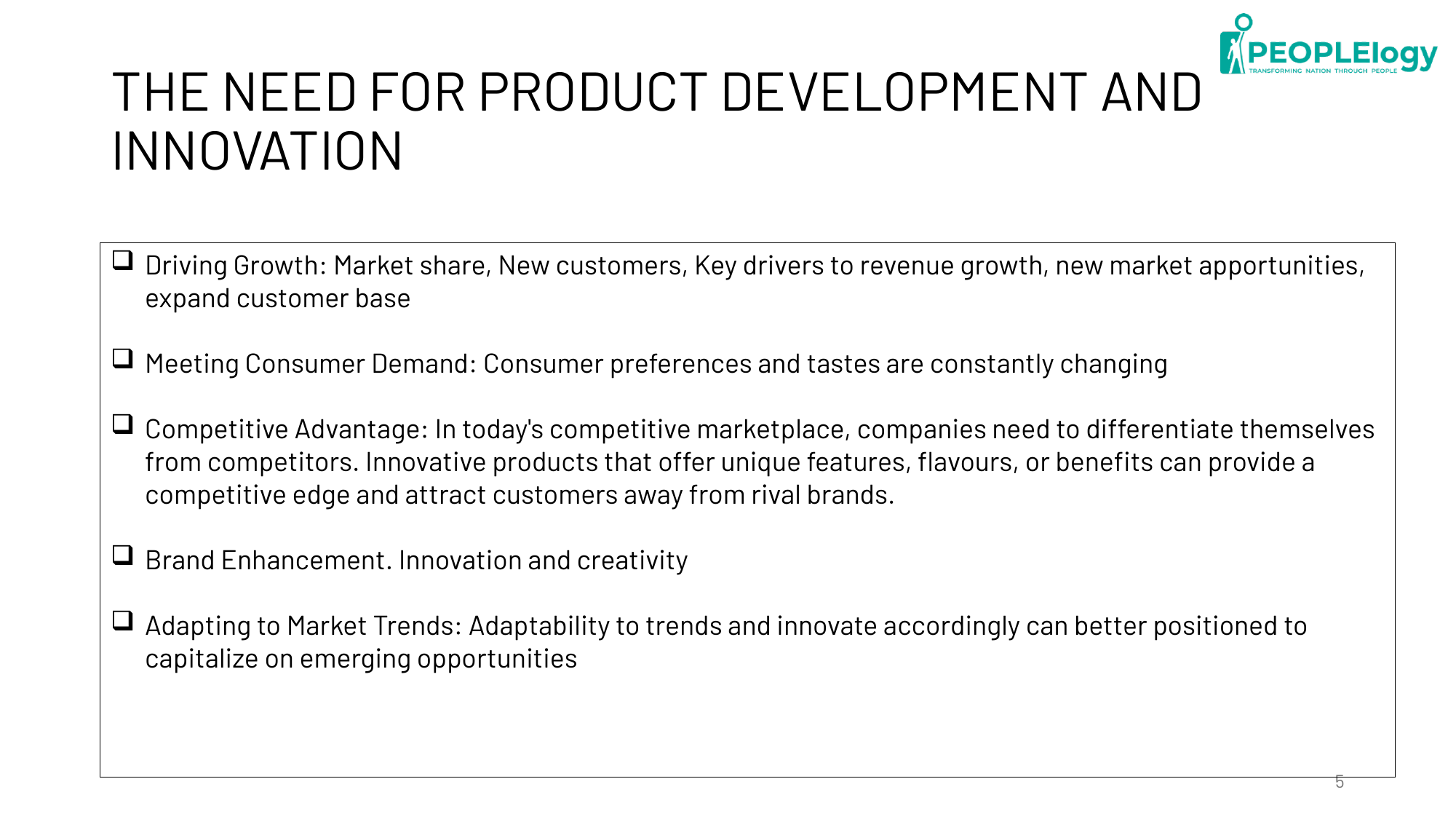

# THE NEED FOR PRODUCT DEVELOPMENT AND INNOVATION
Driving Growth: Market share, New customers, Key drivers to revenue growth, new market apportunities, expand customer base

Meeting Consumer Demand: Consumer preferences and tastes are constantly changing

Competitive Advantage: In today's competitive marketplace, companies need to differentiate themselves from competitors. Innovative products that offer unique features, flavours, or benefits can provide a competitive edge and attract customers away from rival brands.

Brand Enhancement. Innovation and creativity

Adapting to Market Trends: Adaptability to trends and innovate accordingly can better positioned to capitalize on emerging opportunities

5